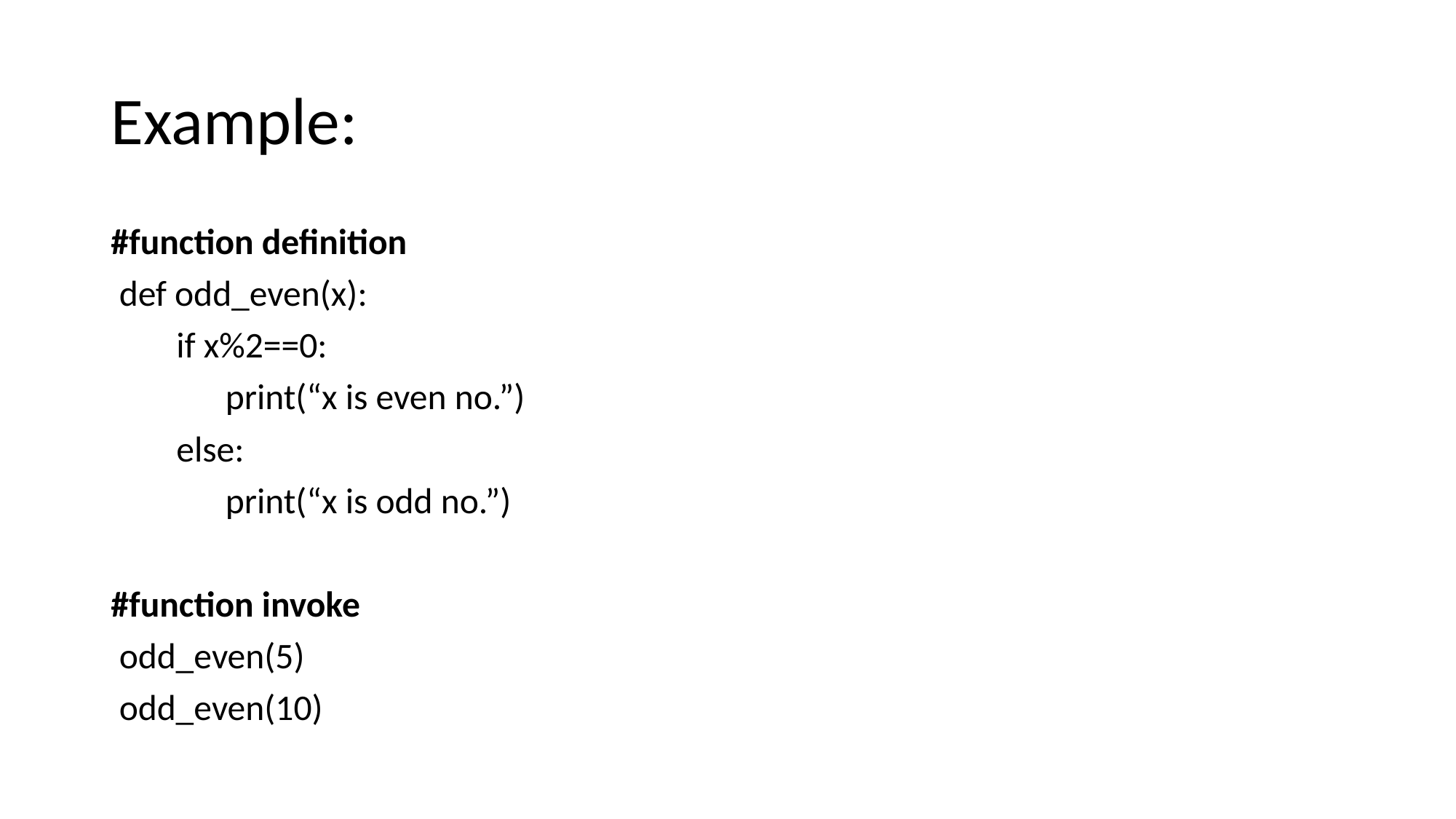

# Example:
#function definition
 def odd_even(x):
        if x%2==0:
              print(“x is even no.”)
        else:
              print(“x is odd no.”)

#function invoke
 odd_even(5)
 odd_even(10)